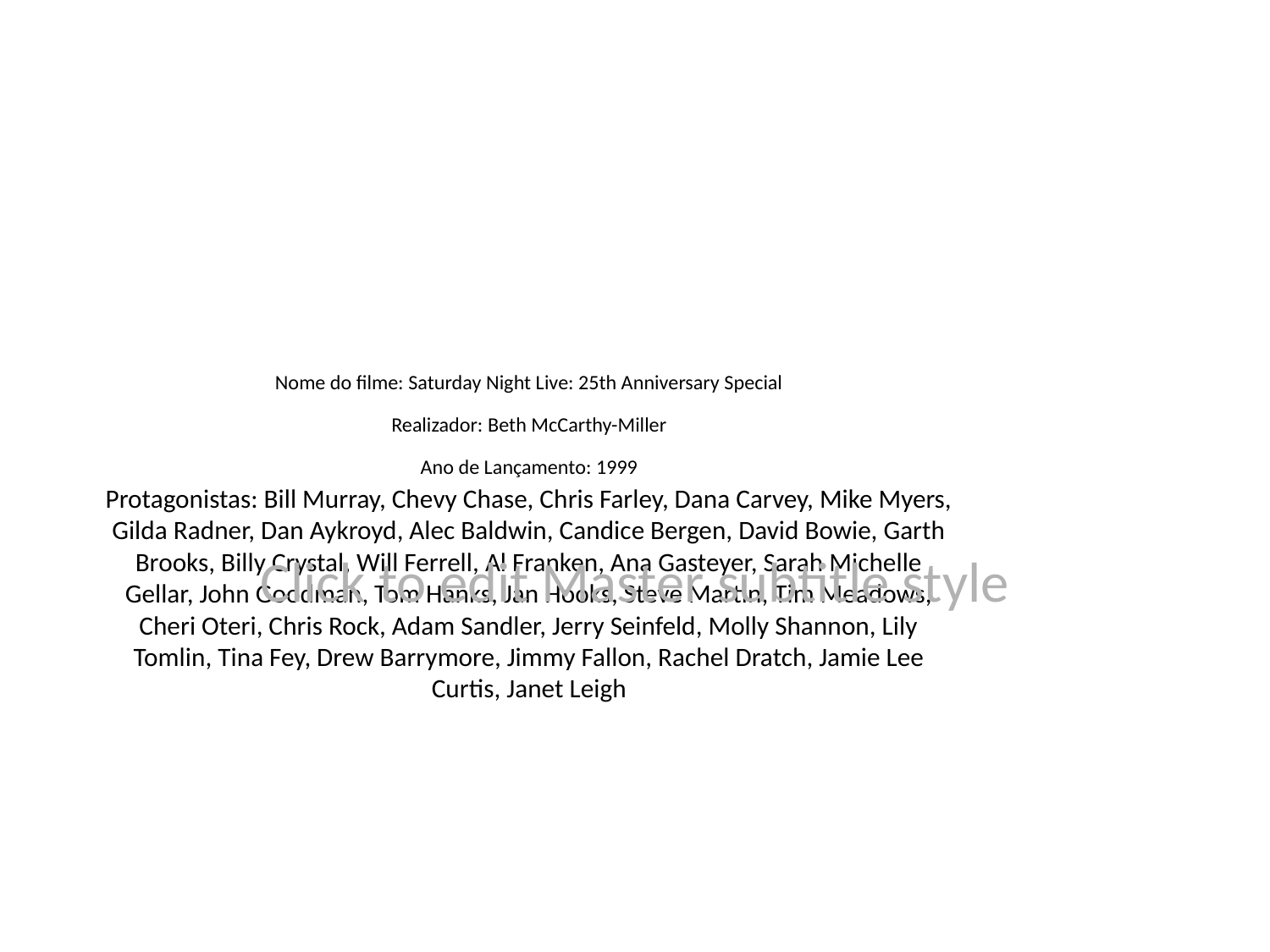

# Nome do filme: Saturday Night Live: 25th Anniversary Special
Realizador: Beth McCarthy-Miller
Ano de Lançamento: 1999
Protagonistas: Bill Murray, Chevy Chase, Chris Farley, Dana Carvey, Mike Myers, Gilda Radner, Dan Aykroyd, Alec Baldwin, Candice Bergen, David Bowie, Garth Brooks, Billy Crystal, Will Ferrell, Al Franken, Ana Gasteyer, Sarah Michelle Gellar, John Goodman, Tom Hanks, Jan Hooks, Steve Martin, Tim Meadows, Cheri Oteri, Chris Rock, Adam Sandler, Jerry Seinfeld, Molly Shannon, Lily Tomlin, Tina Fey, Drew Barrymore, Jimmy Fallon, Rachel Dratch, Jamie Lee Curtis, Janet Leigh
Click to edit Master subtitle style